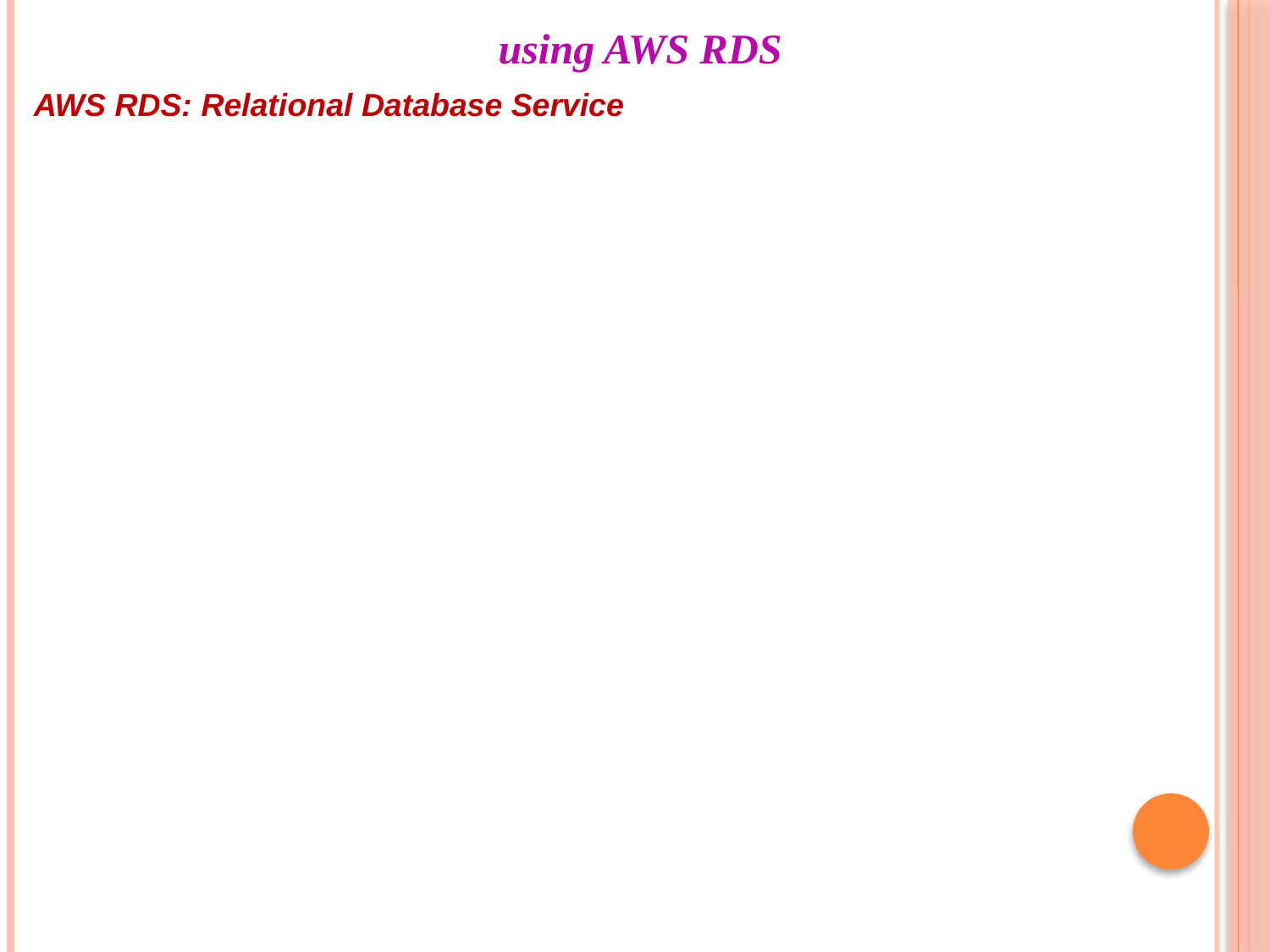

# using AWS RDS
AWS RDS: Relational Database Service